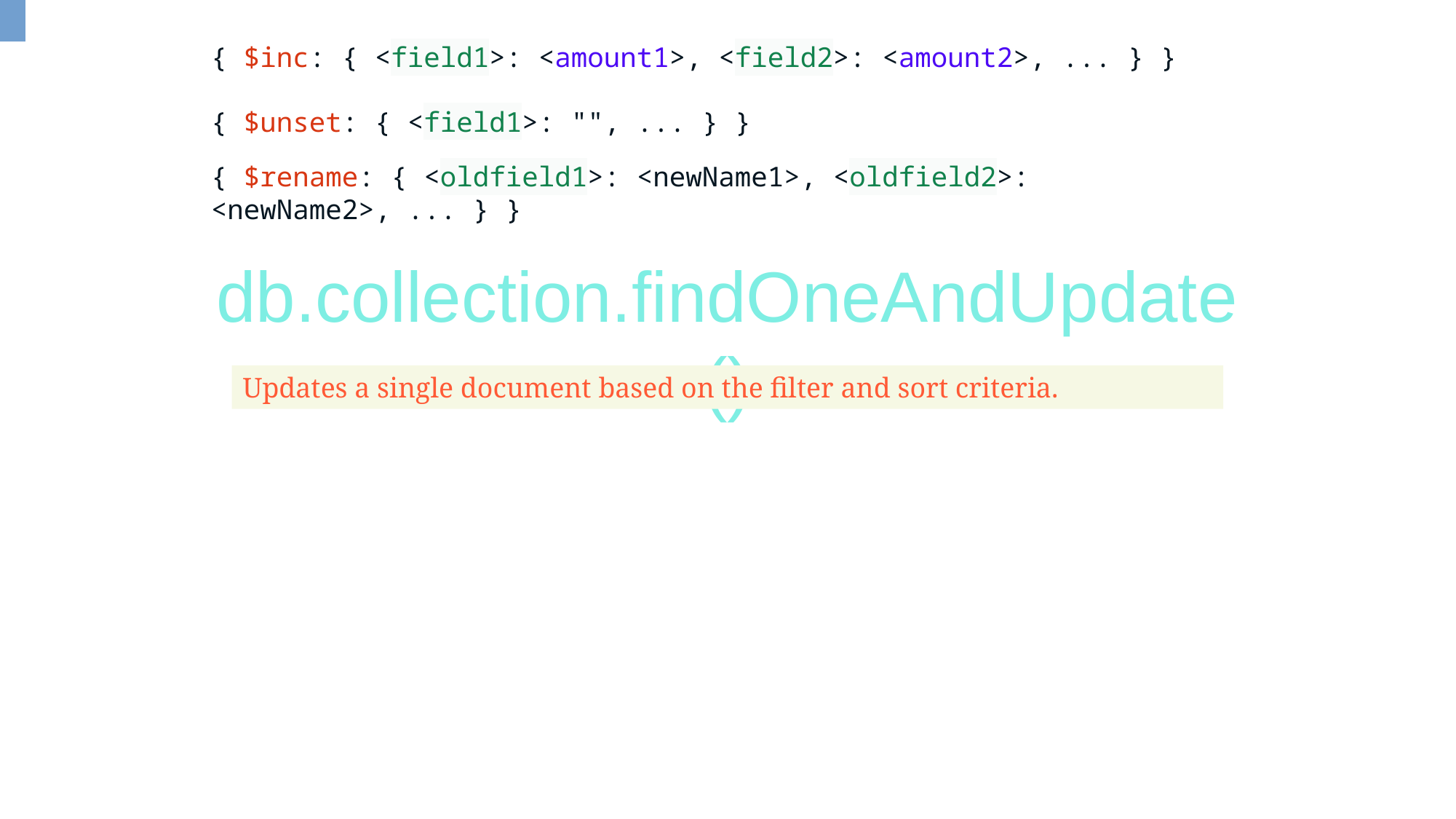

{ $inc: { <field1>: <amount1>, <field2>: <amount2>, ... } }
{ $unset: { <field1>: "", ... } }
{ $rename: { <oldfield1>: <newName1>, <oldfield2>: <newName2>, ... } }
db.collection.findOneAndUpdate()
Updates a single document based on the filter and sort criteria.